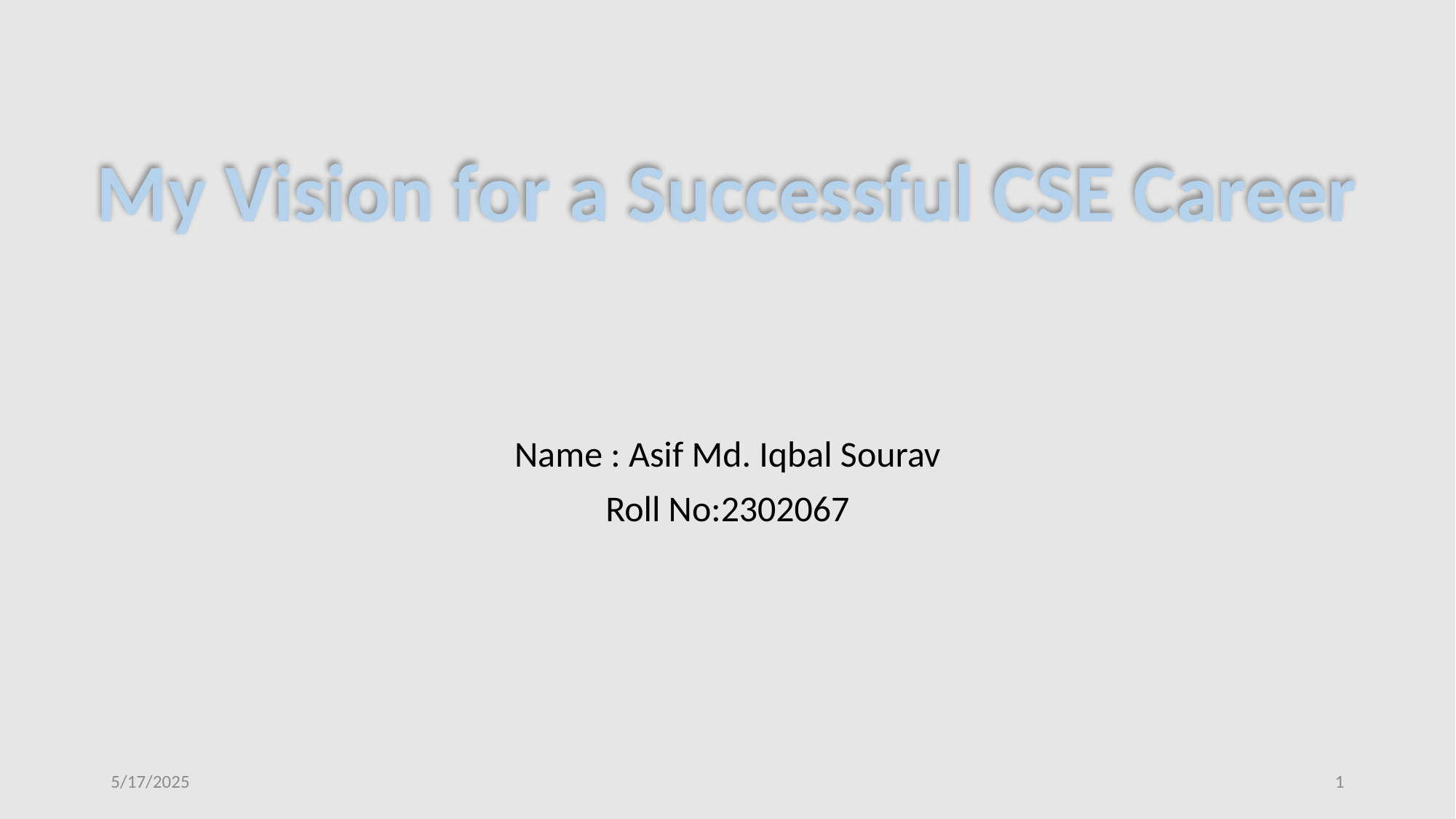

My Vision for a Successful CSE Career
#
Name : Asif Md. Iqbal Sourav
Roll No:2302067

5/17/2025
1